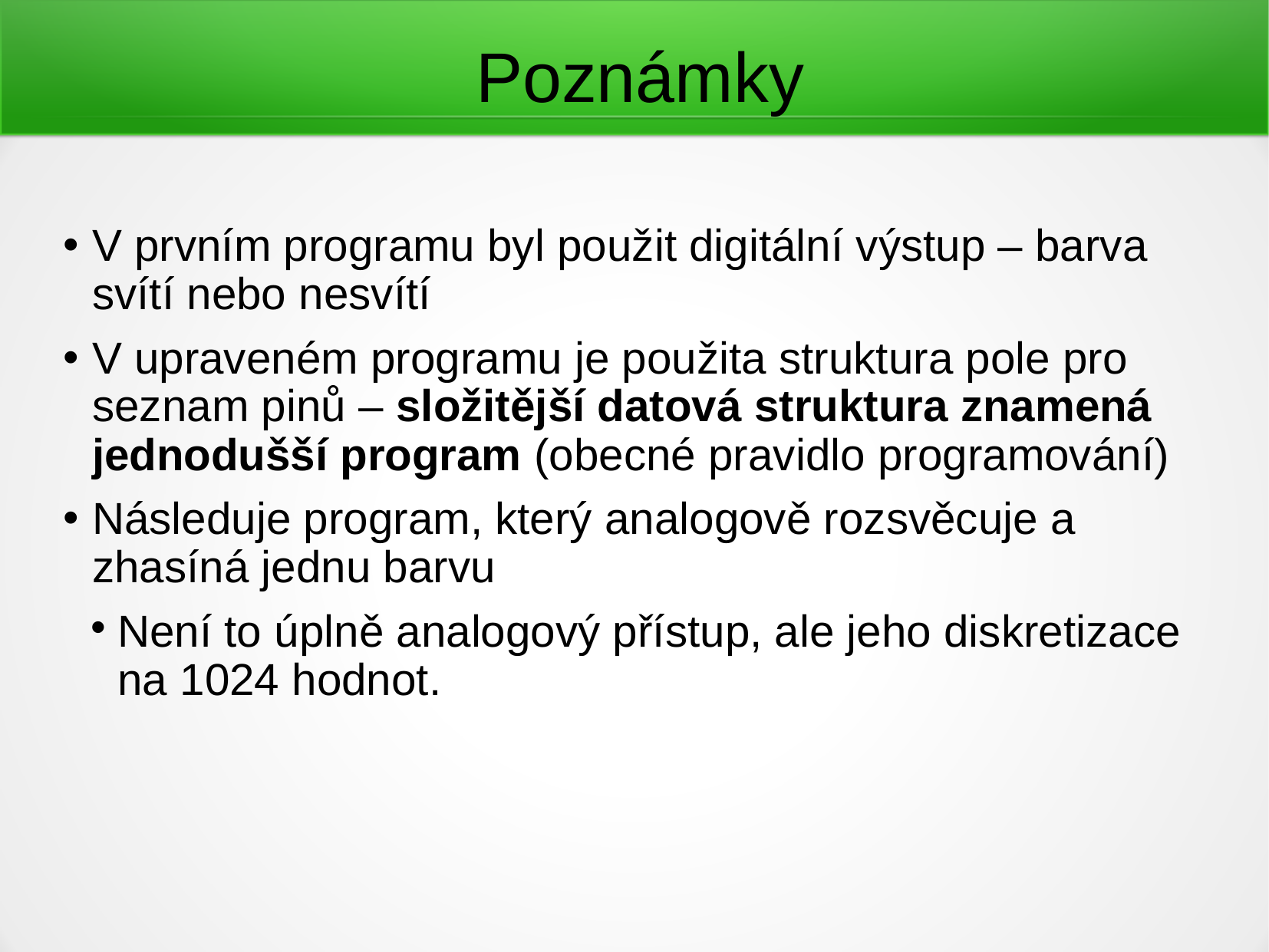

Poznámky
V prvním programu byl použit digitální výstup – barva svítí nebo nesvítí
V upraveném programu je použita struktura pole pro seznam pinů – složitější datová struktura znamená jednodušší program (obecné pravidlo programování)
Následuje program, který analogově rozsvěcuje a zhasíná jednu barvu
Není to úplně analogový přístup, ale jeho diskretizace na 1024 hodnot.